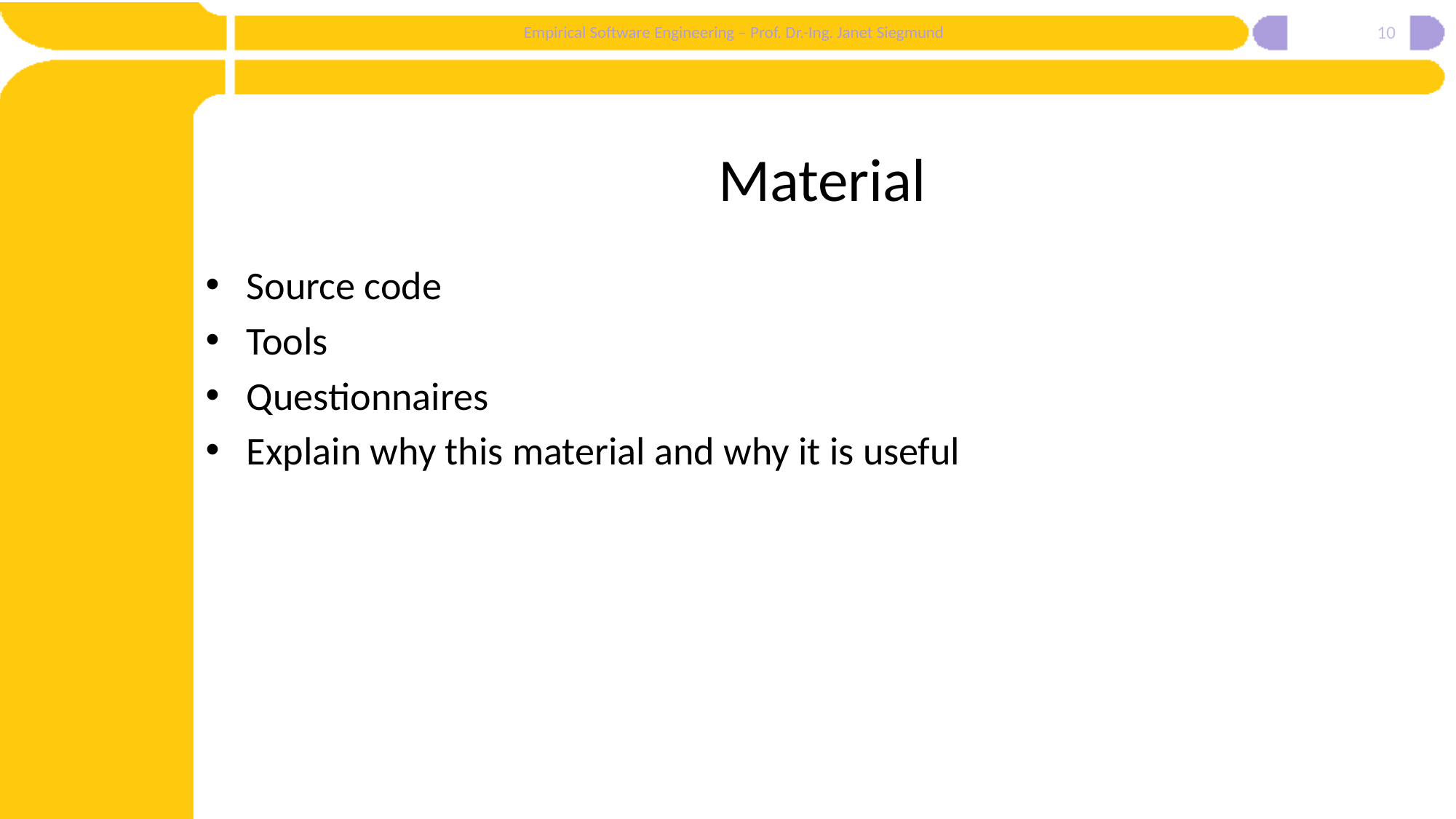

10
# Material
Source code
Tools
Questionnaires
Explain why this material and why it is useful